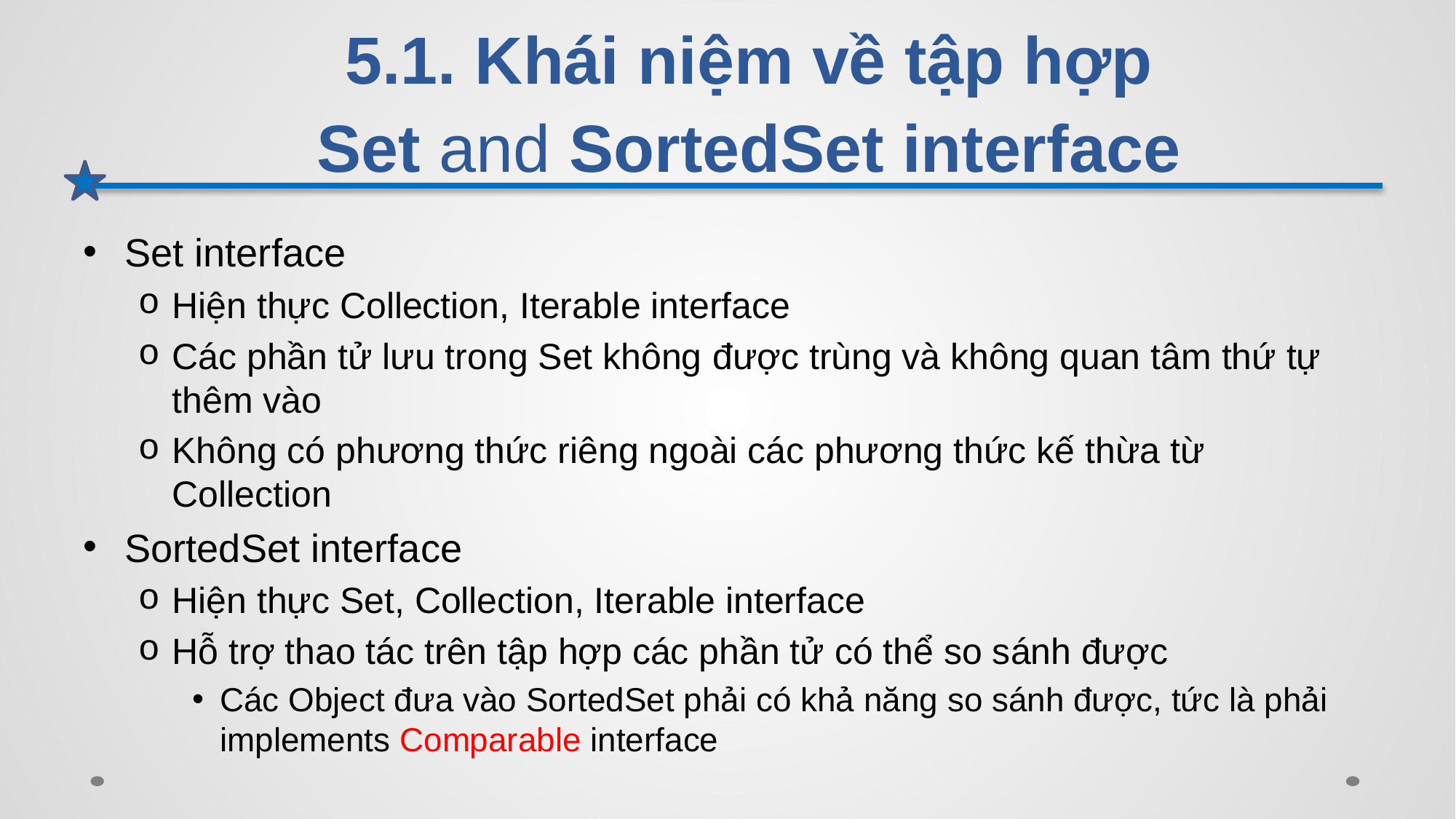

# 5.1. Khái niệm về tập hợp Set and SortedSet interface
Set interface
Hiện thực Collection, Iterable interface
Các phần tử lưu trong Set không được trùng và không quan tâm thứ tự thêm vào
Không có phương thức riêng ngoài các phương thức kế thừa từ Collection
SortedSet interface
Hiện thực Set, Collection, Iterable interface
Hỗ trợ thao tác trên tập hợp các phần tử có thể so sánh được
Các Object đưa vào SortedSet phải có khả năng so sánh được, tức là phải implements Comparable interface